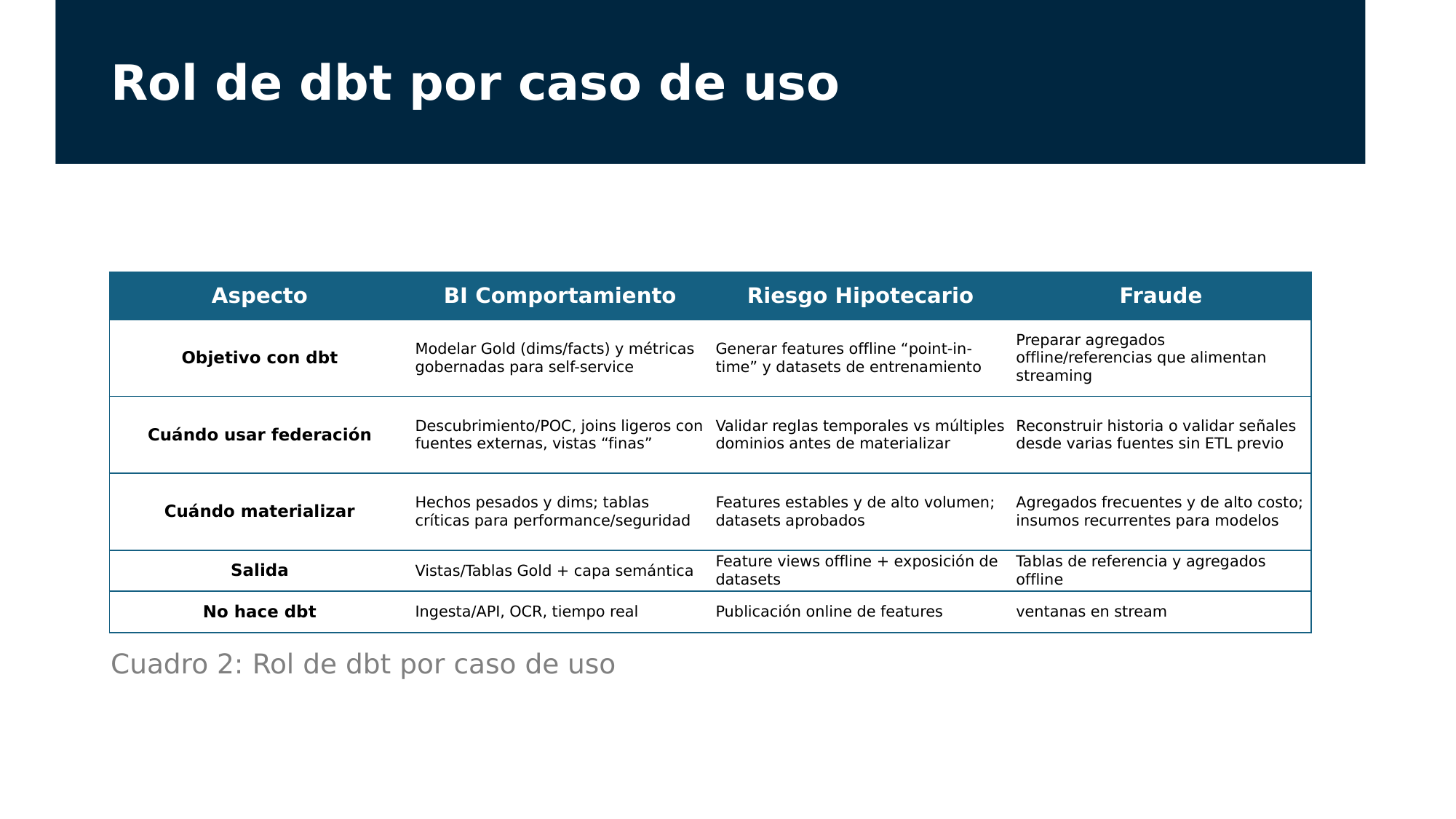

# Rol de dbt por caso de uso
| Aspecto | BI Comportamiento | Riesgo Hipotecario | Fraude |
| --- | --- | --- | --- |
| Objetivo con dbt | Modelar Gold (dims/facts) y métricas gobernadas para self-service | Generar features offline “point-in-time” y datasets de entrenamiento | Preparar agregados offline/referencias que alimentan streaming |
| Cuándo usar federación | Descubrimiento/POC, joins ligeros con fuentes externas, vistas “finas” | Validar reglas temporales vs múltiples dominios antes de materializar | Reconstruir historia o validar señales desde varias fuentes sin ETL previo |
| Cuándo materializar | Hechos pesados y dims; tablas críticas para performance/seguridad | Features estables y de alto volumen; datasets aprobados | Agregados frecuentes y de alto costo; insumos recurrentes para modelos |
| Salida | Vistas/Tablas Gold + capa semántica | Feature views offline + exposición de datasets | Tablas de referencia y agregados offline |
| No hace dbt | Ingesta/API, OCR, tiempo real | Publicación online de features | ventanas en stream |
Cuadro 2: Rol de dbt por caso de uso